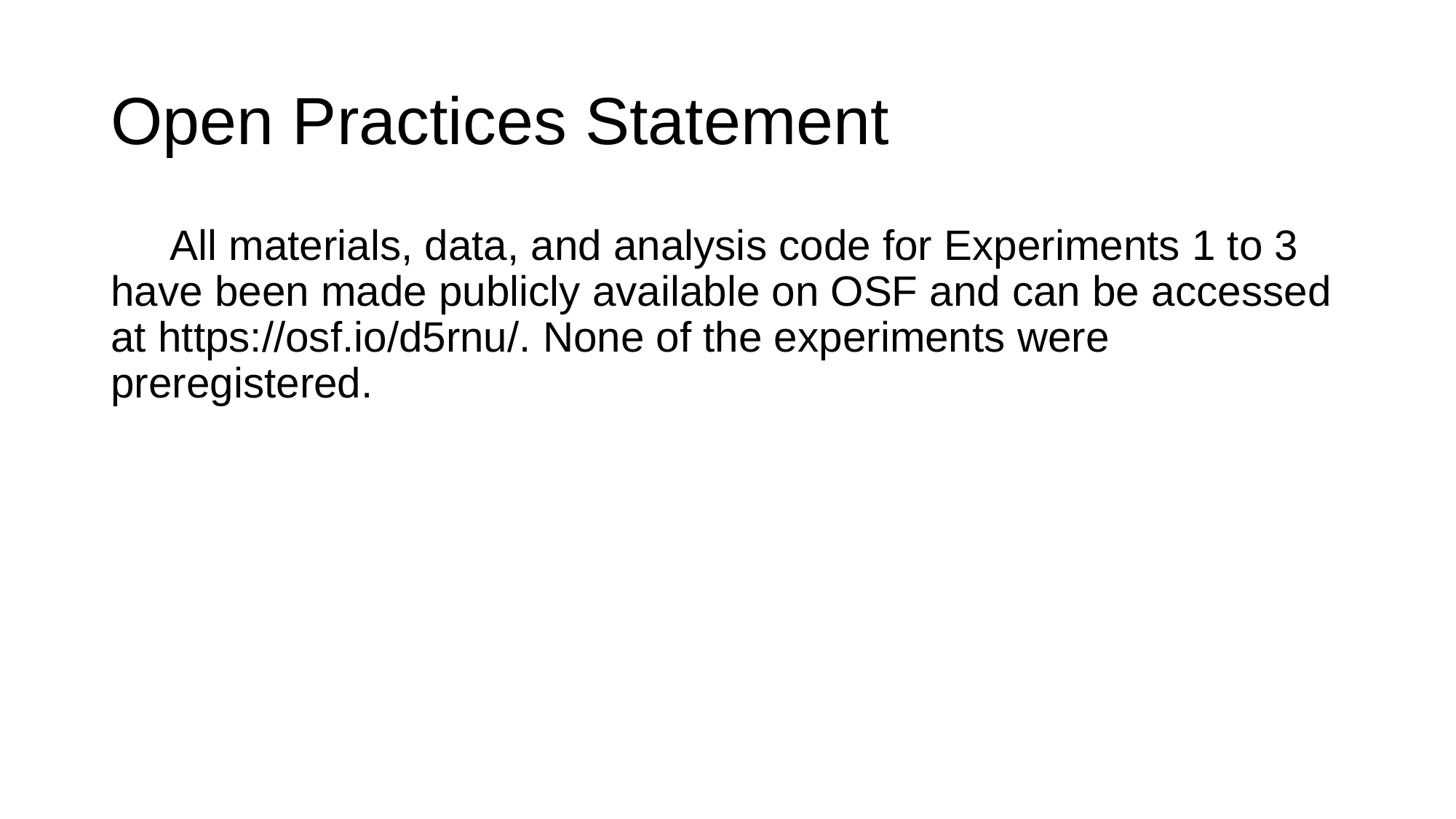

# Open Practices Statement
     All materials, data, and analysis code for Experiments 1 to 3 have been made publicly available on OSF and can be accessed at https://osf.io/d5rnu/. None of the experiments were preregistered.